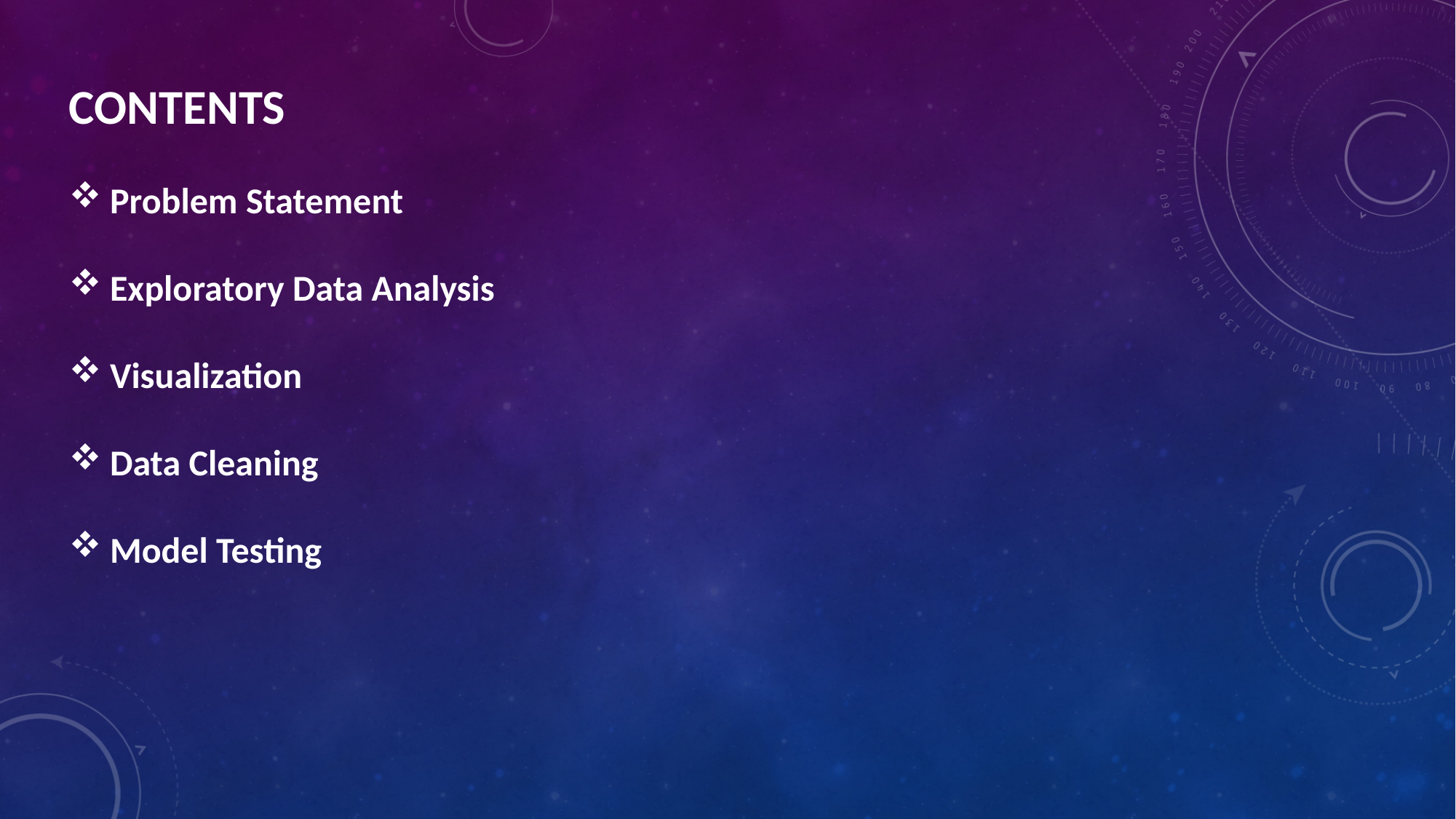

CONTENTS

Problem Statement

Exploratory Data Analysis

Visualization

Data Cleaning

Model Testing